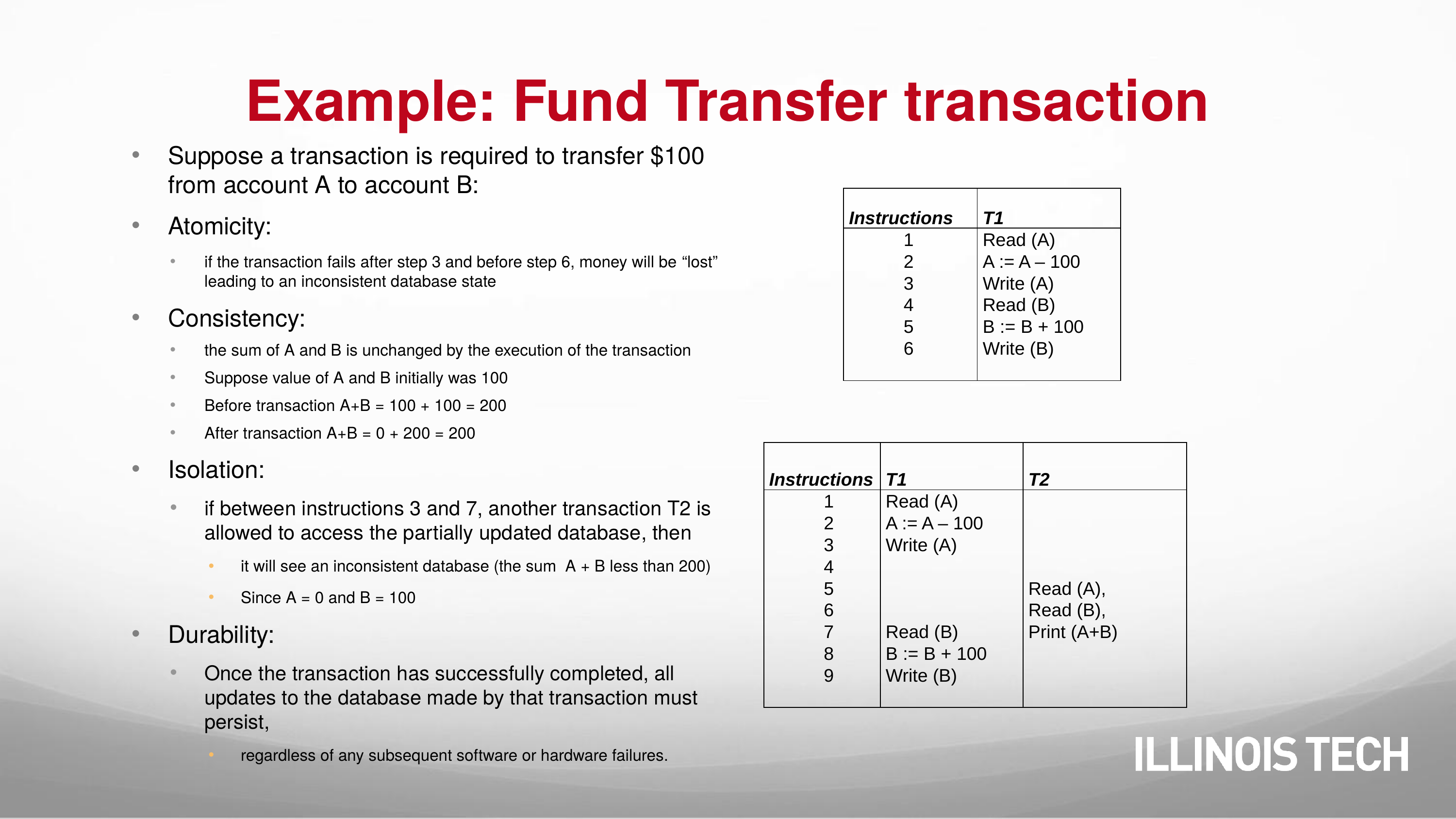

# Example: Fund Transfer transaction
Suppose a transaction is required to transfer $100 from account A to account B:
Atomicity:
if the transaction fails after step 3 and before step 6, money will be “lost” leading to an inconsistent database state
Consistency:
the sum of A and B is unchanged by the execution of the transaction
Suppose value of A and B initially was 100
Before transaction A+B = 100 + 100 = 200
After transaction A+B = 0 + 200 = 200
Isolation:
if between instructions 3 and 7, another transaction T2 is allowed to access the partially updated database, then
it will see an inconsistent database (the sum  A + B less than 200)
Since A = 0 and B = 100
Durability:
Once the transaction has successfully completed, all updates to the database made by that transaction must persist,
regardless of any subsequent software or hardware failures.
| Instructions | T1 |
| --- | --- |
| 1 2 3 4 5 6 | Read (A) A := A – 100 Write (A) Read (B) B := B + 100 Write (B) |
| Instructions | T1 | T2 |
| --- | --- | --- |
| 1 2 3 4 5 6 7 8 9 | Read (A) A := A – 100 Write (A)       Read (B) B := B + 100 Write (B) | Read (A), Read (B), Print (A+B) |